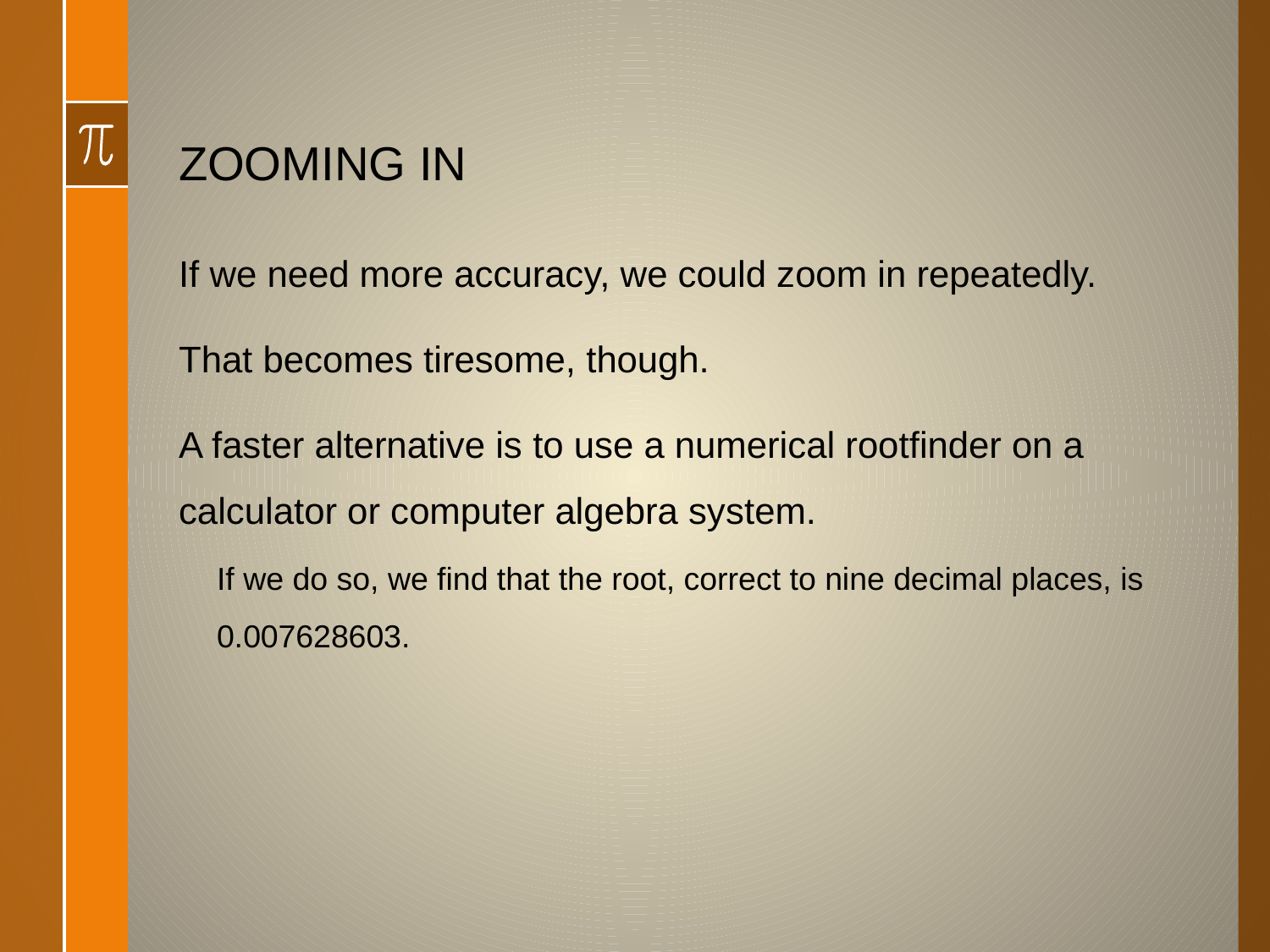

# ZOOMING IN
If we need more accuracy, we could zoom in repeatedly.
That becomes tiresome, though.
A faster alternative is to use a numerical rootfinder on a calculator or computer algebra system.
If we do so, we find that the root, correct to nine decimal places, is 0.007628603.